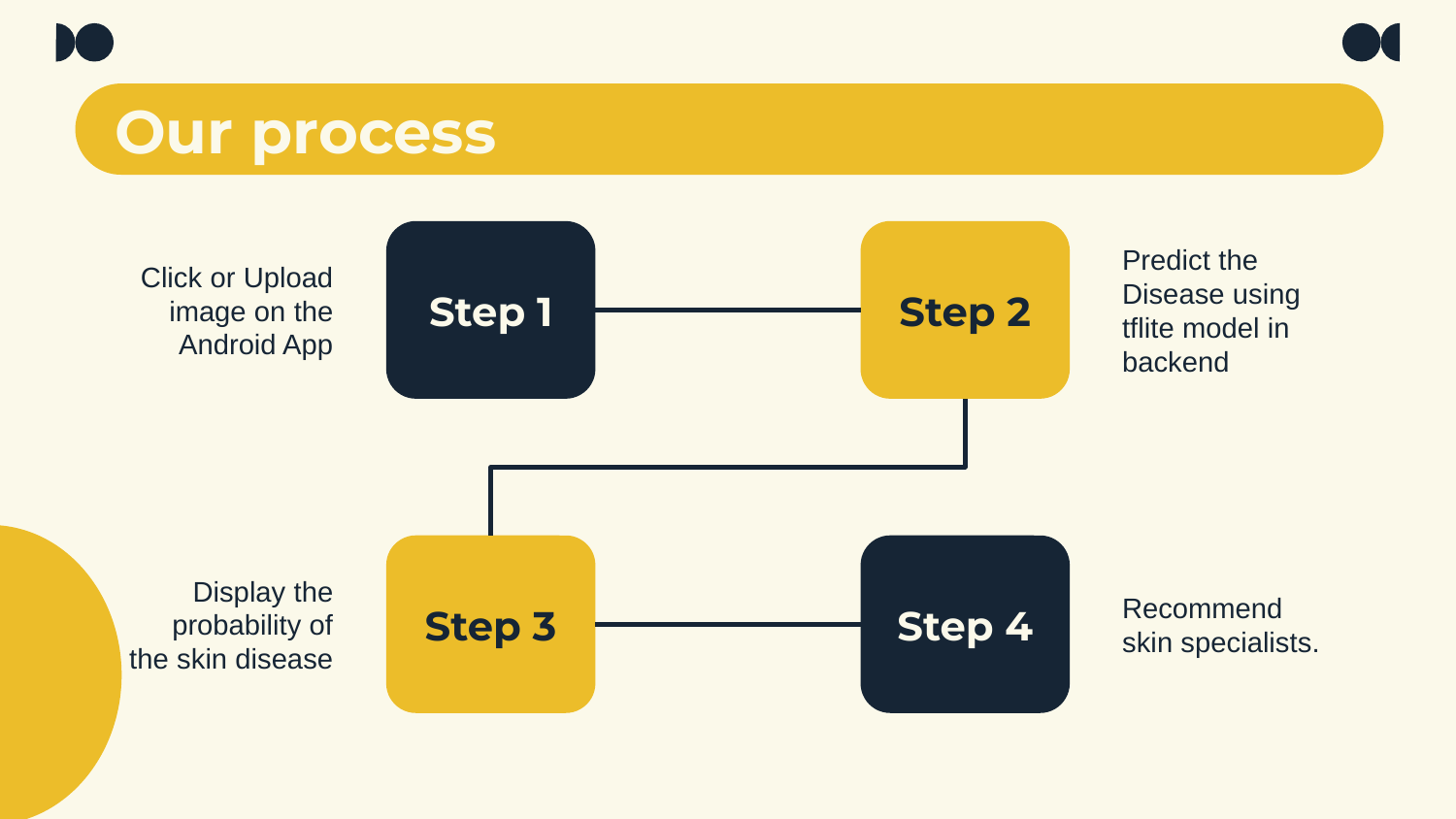

# Our process
Step 1
Step 2
Predict the Disease using tflite model in backend
Click or Upload image on the Android App
Step 3
Step 4
Display the probability of the skin disease
Recommend skin specialists.